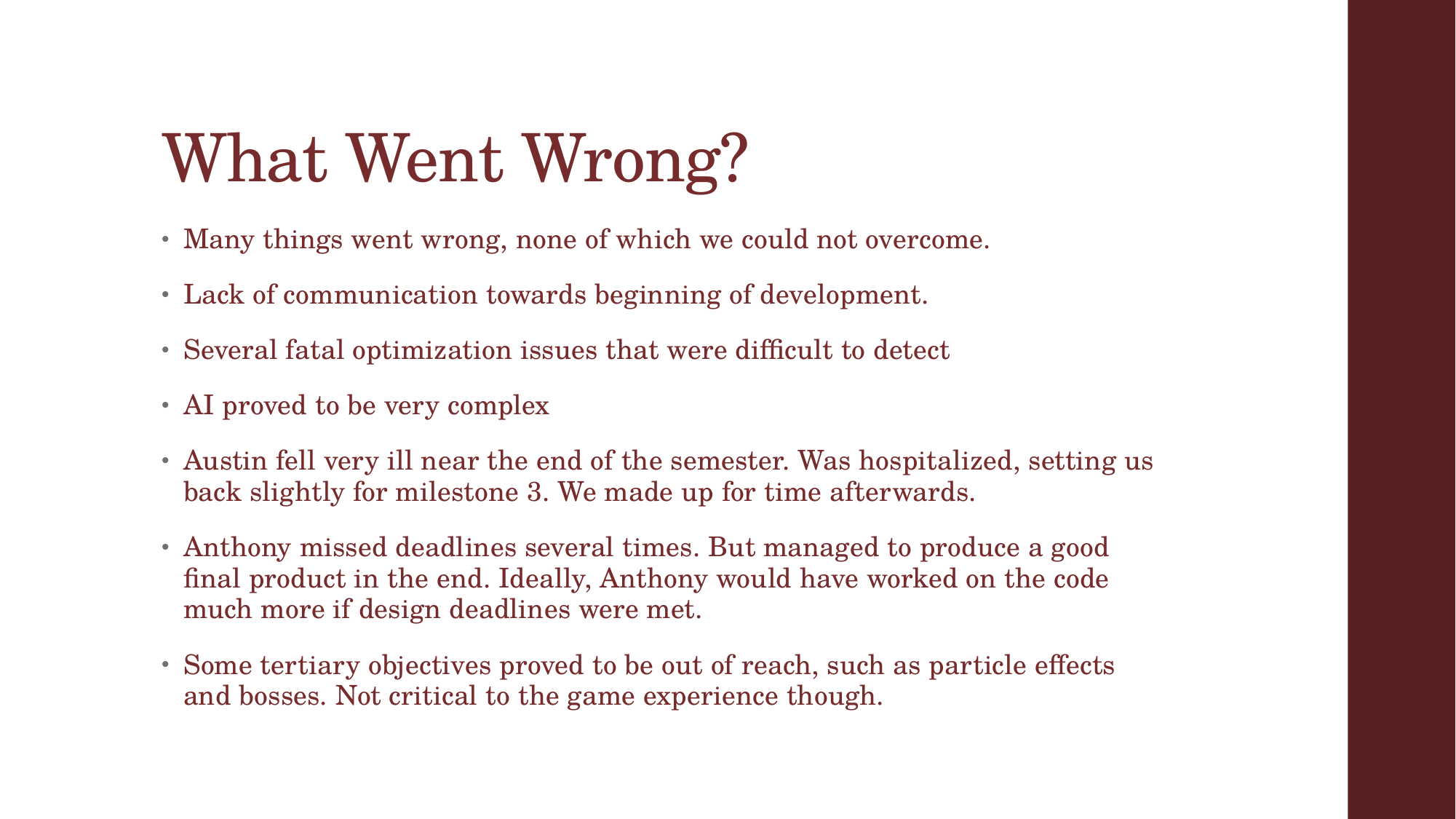

# What Went Wrong?
Many things went wrong, none of which we could not overcome.
Lack of communication towards beginning of development.
Several fatal optimization issues that were difficult to detect
AI proved to be very complex
Austin fell very ill near the end of the semester. Was hospitalized, setting us back slightly for milestone 3. We made up for time afterwards.
Anthony missed deadlines several times. But managed to produce a good final product in the end. Ideally, Anthony would have worked on the code much more if design deadlines were met.
Some tertiary objectives proved to be out of reach, such as particle effects and bosses. Not critical to the game experience though.